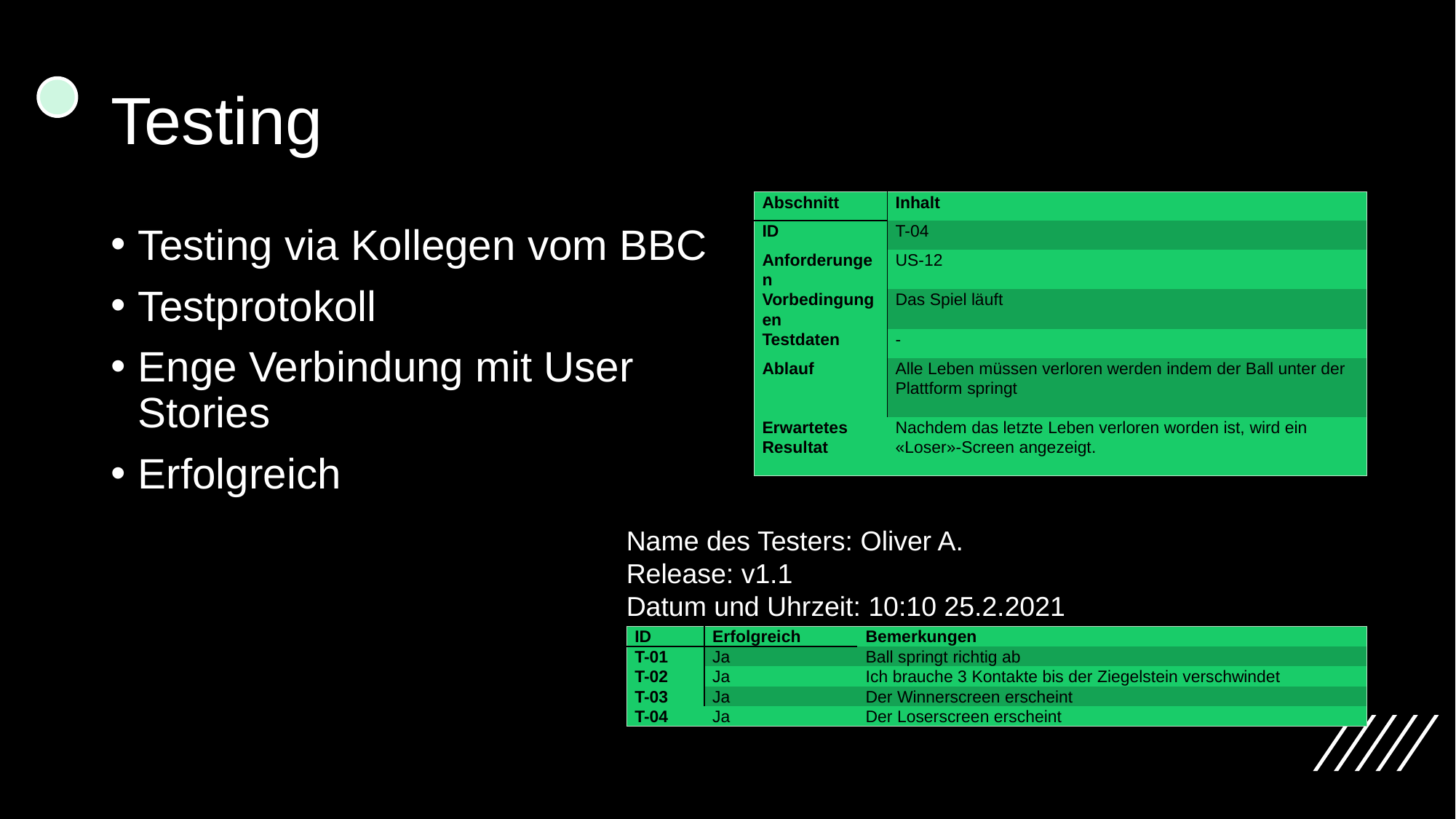

# Testing
| Abschnitt | Inhalt |
| --- | --- |
| ID | T-04 |
| Anforderungen | US-12 |
| Vorbedingungen | Das Spiel läuft |
| Testdaten | - |
| Ablauf | Alle Leben müssen verloren werden indem der Ball unter der Plattform springt |
| Erwartetes Resultat | Nachdem das letzte Leben verloren worden ist, wird ein «Loser»-Screen angezeigt. |
Testing via Kollegen vom BBC
Testprotokoll
Enge Verbindung mit User Stories
Erfolgreich
Name des Testers: Oliver A.
Release: v1.1
Datum und Uhrzeit: 10:10 25.2.2021

| ID | Erfolgreich | Bemerkungen |
| --- | --- | --- |
| T-01 | Ja | Ball springt richtig ab |
| T-02 | Ja | Ich brauche 3 Kontakte bis der Ziegelstein verschwindet |
| T-03 | Ja | Der Winnerscreen erscheint |
| T-04 | Ja | Der Loserscreen erscheint |